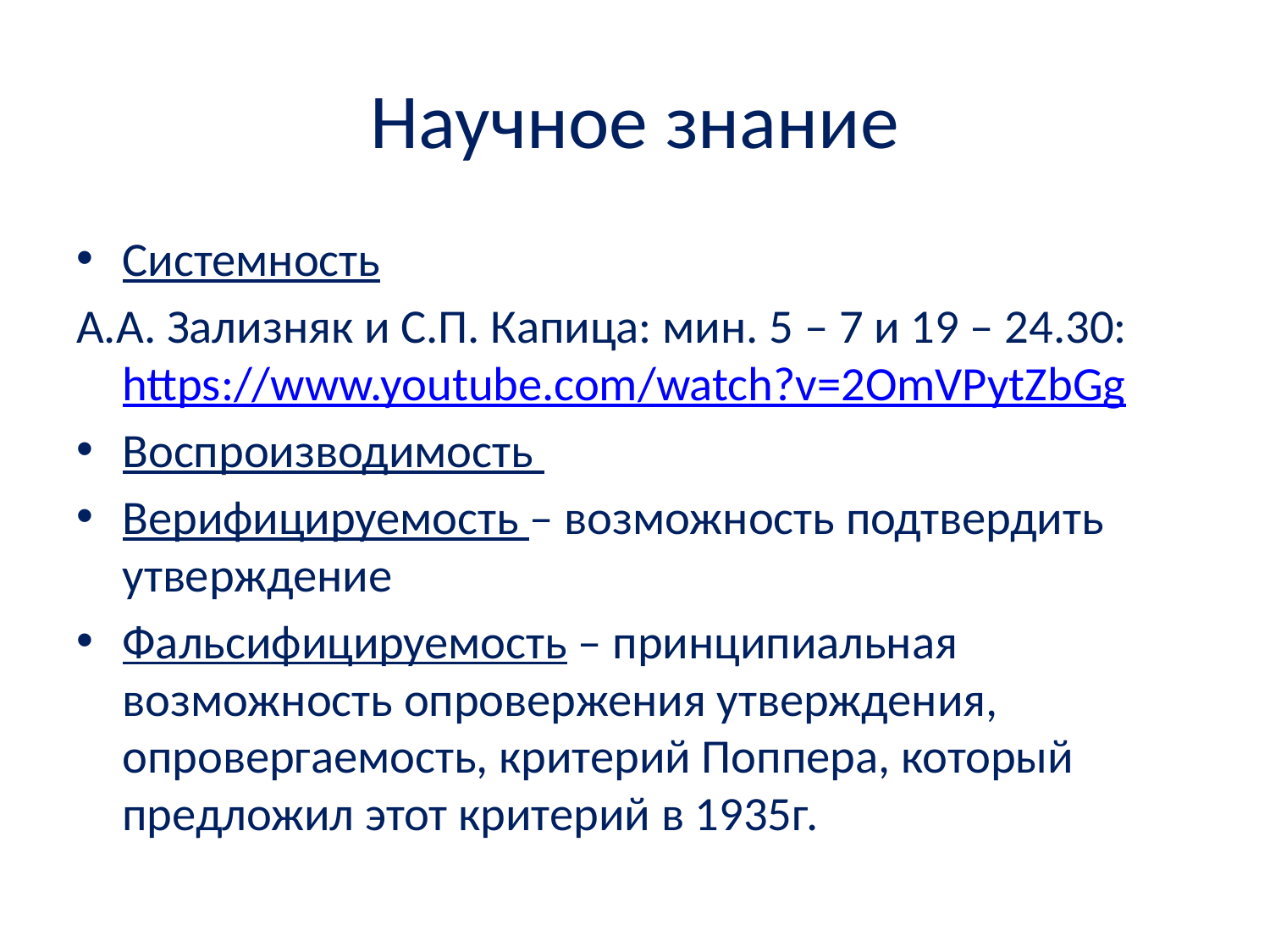

# Научное знание
Системность
А.А. Зализняк и С.П. Капица: мин. 5 – 7 и 19 – 24.30: https://www.youtube.com/watch?v=2OmVPytZbGg
Воспроизводимость
Верифицируемость – возможность подтвердить утверждение
Фальсифицируемость – принципиальная возможность опровержения утверждения, опровергаемость, критерий Поппера, который предложил этот критерий в 1935г.